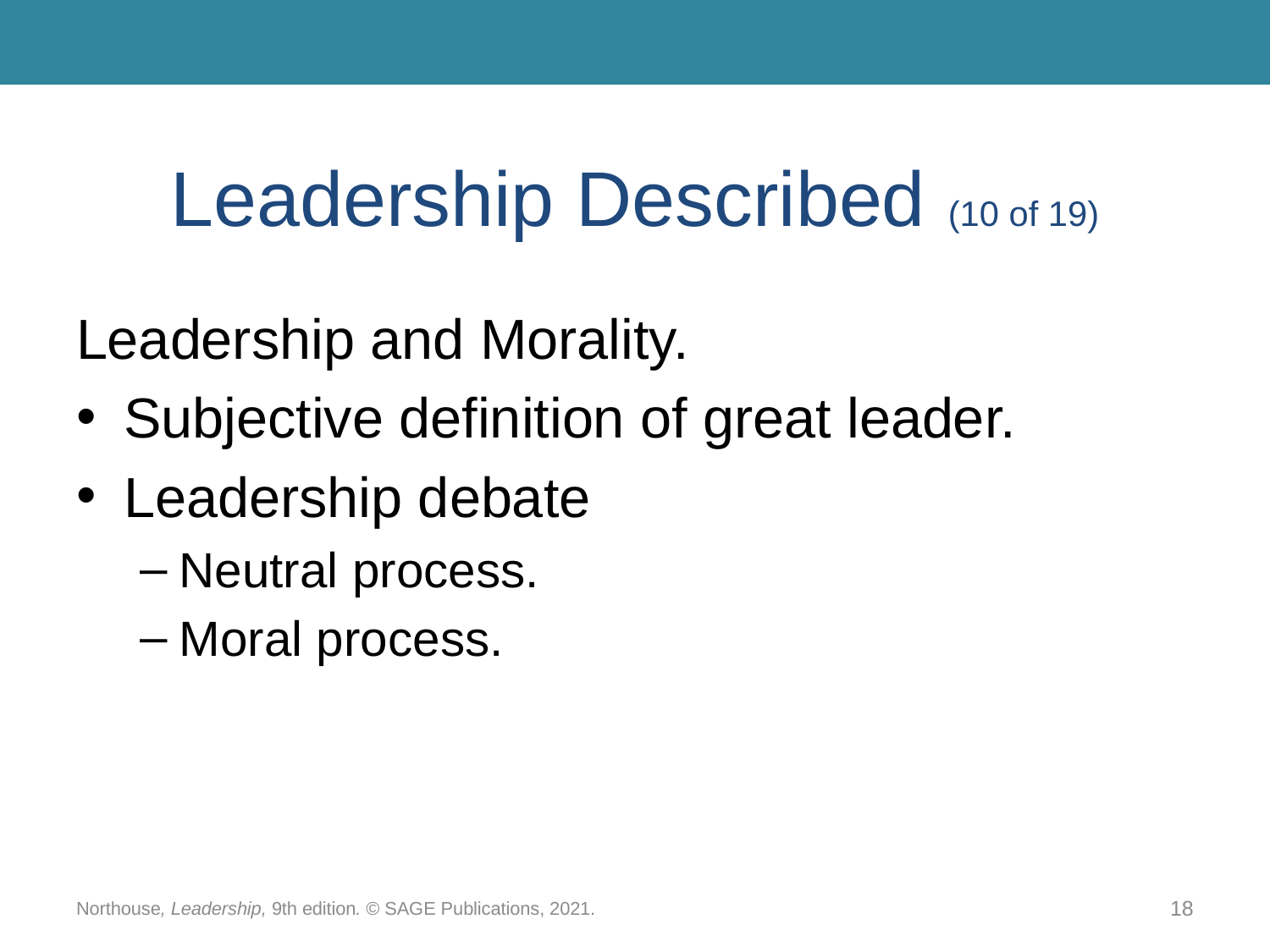

# Leadership Described (10 of 19)
Leadership and Morality.
Subjective definition of great leader.
Leadership debate
Neutral process.
Moral process.
Northouse, Leadership, 9th edition. © SAGE Publications, 2021.
18